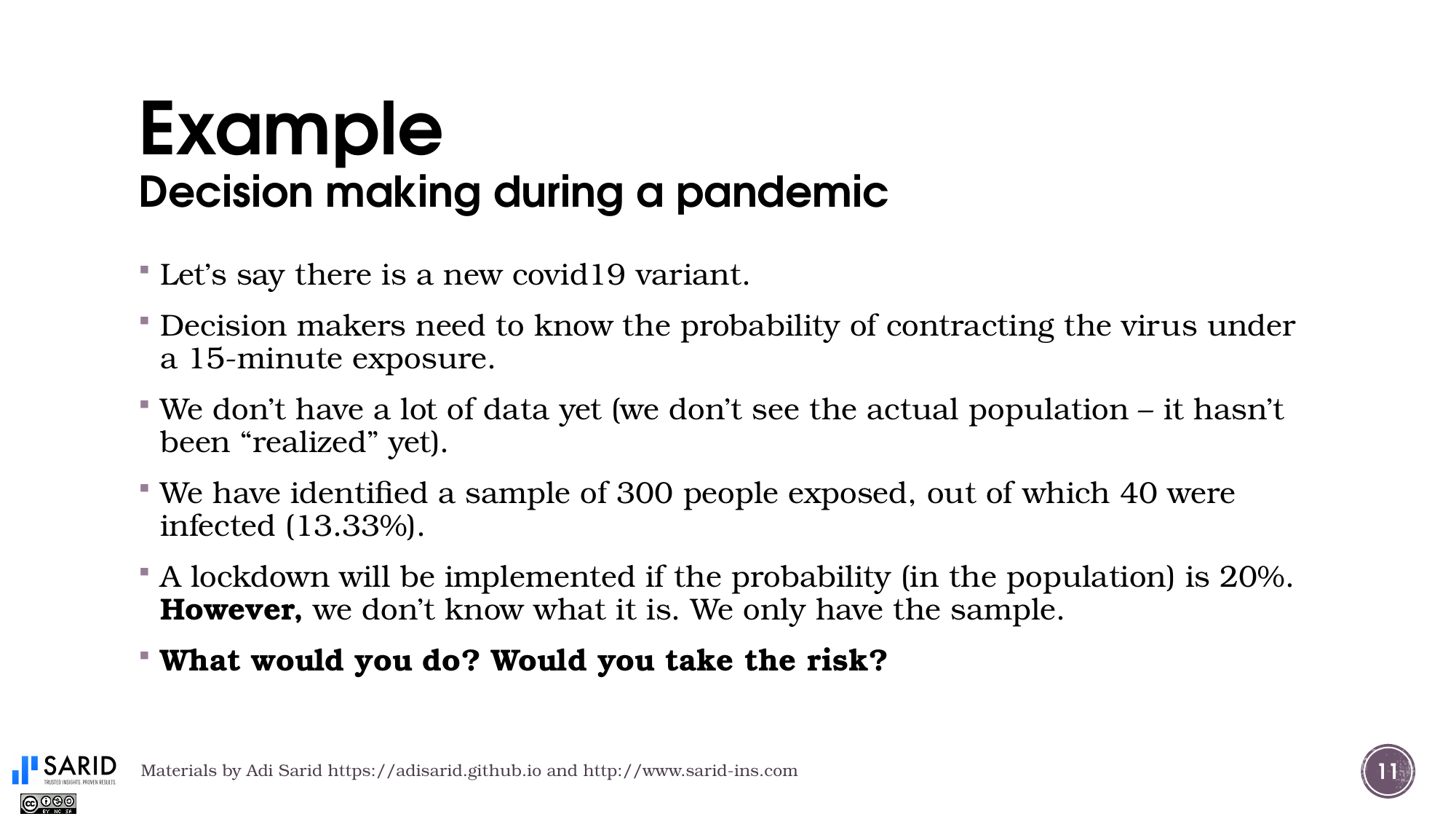

# Example Decision making during a pandemic
Let’s say there is a new covid19 variant.
Decision makers need to know the probability of contracting the virus under a 15-minute exposure.
We don’t have a lot of data yet (we don’t see the actual population – it hasn’t been “realized” yet).
We have identified a sample of 300 people exposed, out of which 40 were infected (13.33%).
A lockdown will be implemented if the probability (in the population) is 20%. However, we don’t know what it is. We only have the sample.
What would you do? Would you take the risk?
Materials by Adi Sarid https://adisarid.github.io and http://www.sarid-ins.com
11